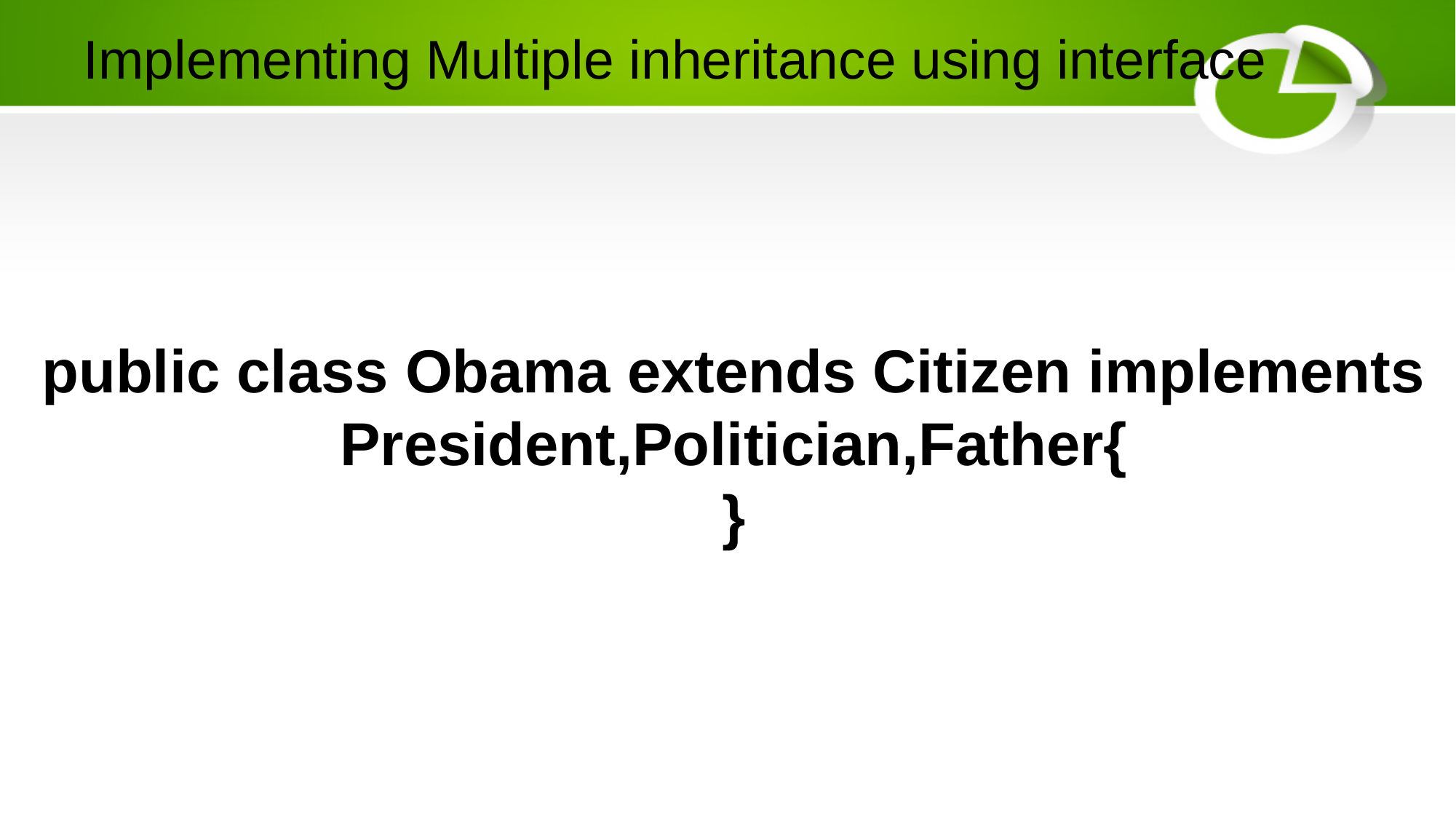

# Implementing Multiple inheritance using interface

public class Obama extends Citizen implements President,Politician,Father{
}